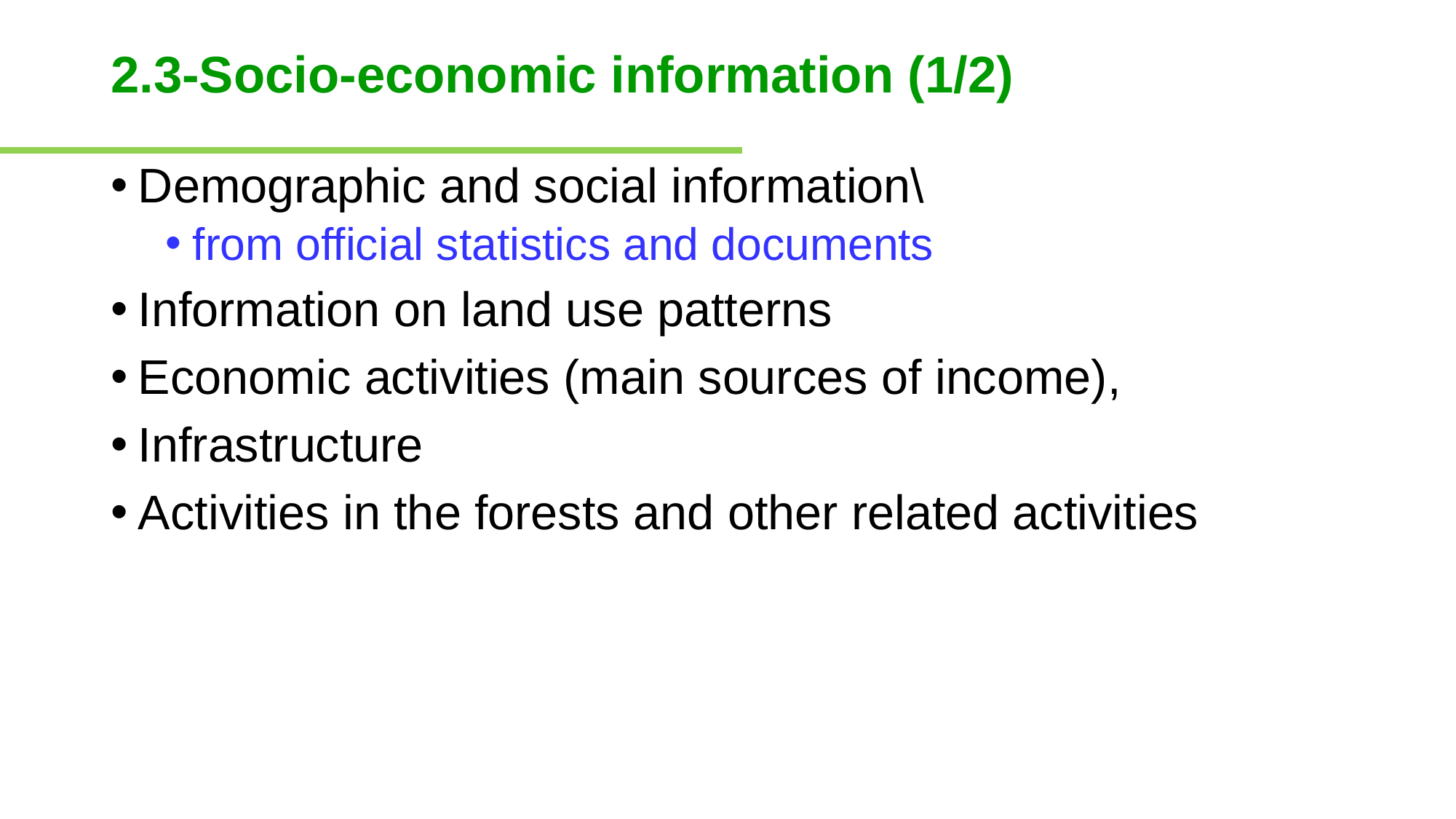

# 2.3-Socio-economic information (1/2)
Demographic and social information\
from official statistics and documents
Information on land use patterns
Economic activities (main sources of income),
Infrastructure
Activities in the forests and other related activities